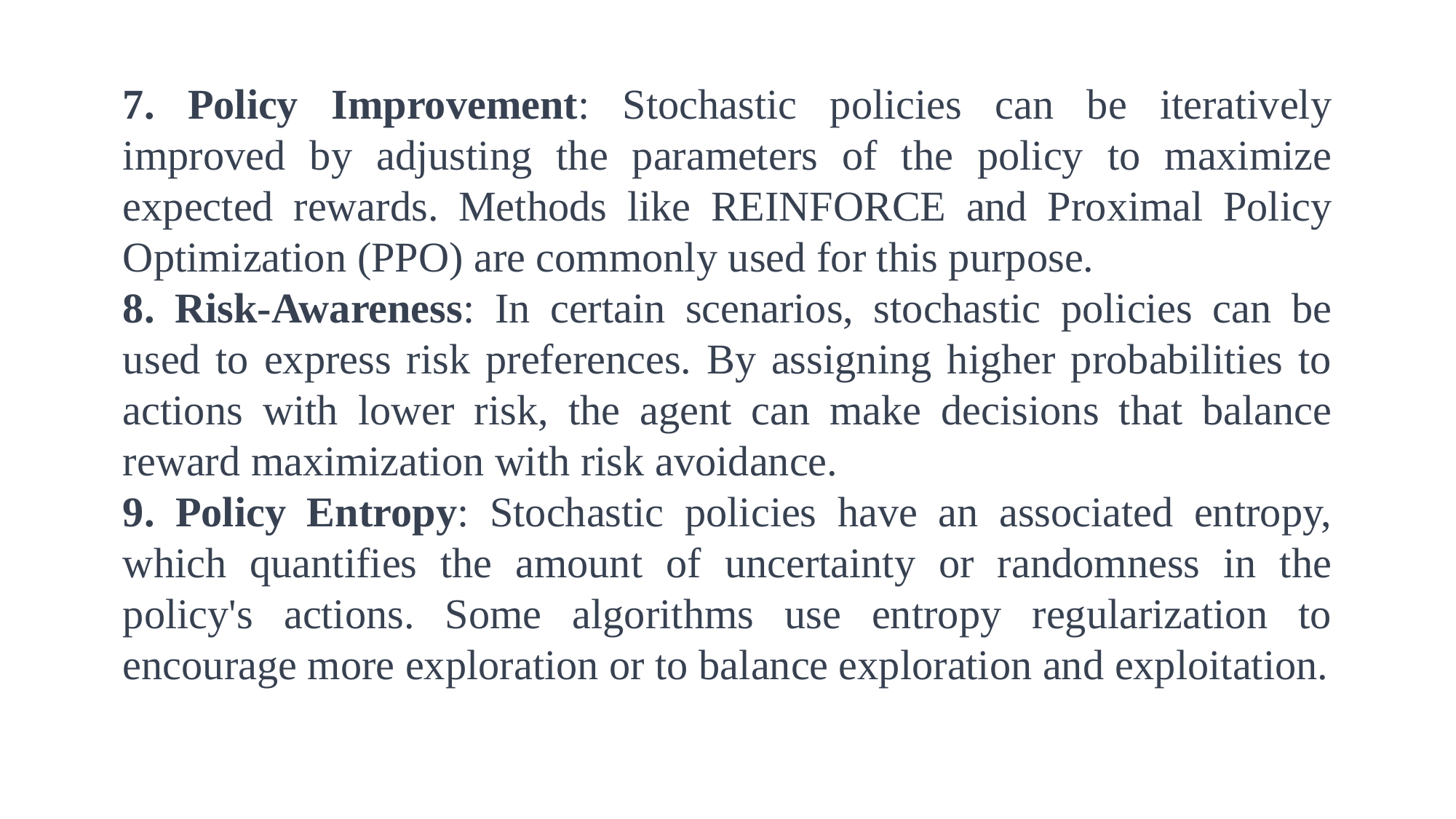

7. Policy Improvement: Stochastic policies can be iteratively improved by adjusting the parameters of the policy to maximize expected rewards. Methods like REINFORCE and Proximal Policy Optimization (PPO) are commonly used for this purpose.
8. Risk-Awareness: In certain scenarios, stochastic policies can be used to express risk preferences. By assigning higher probabilities to actions with lower risk, the agent can make decisions that balance reward maximization with risk avoidance.
9. Policy Entropy: Stochastic policies have an associated entropy, which quantifies the amount of uncertainty or randomness in the policy's actions. Some algorithms use entropy regularization to encourage more exploration or to balance exploration and exploitation.